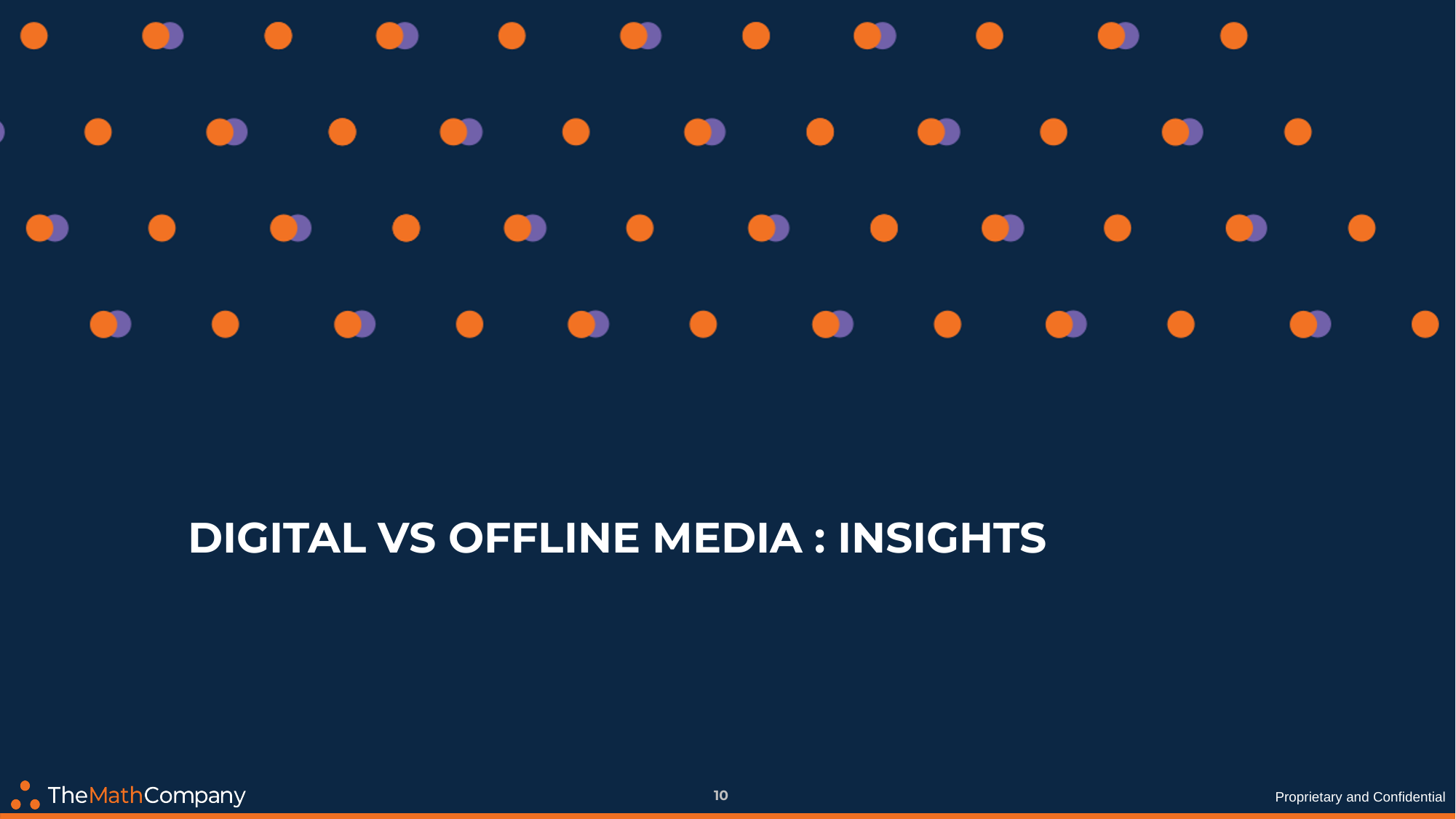

# digital vs offline media : Insights
10
Proprietary and Confidential